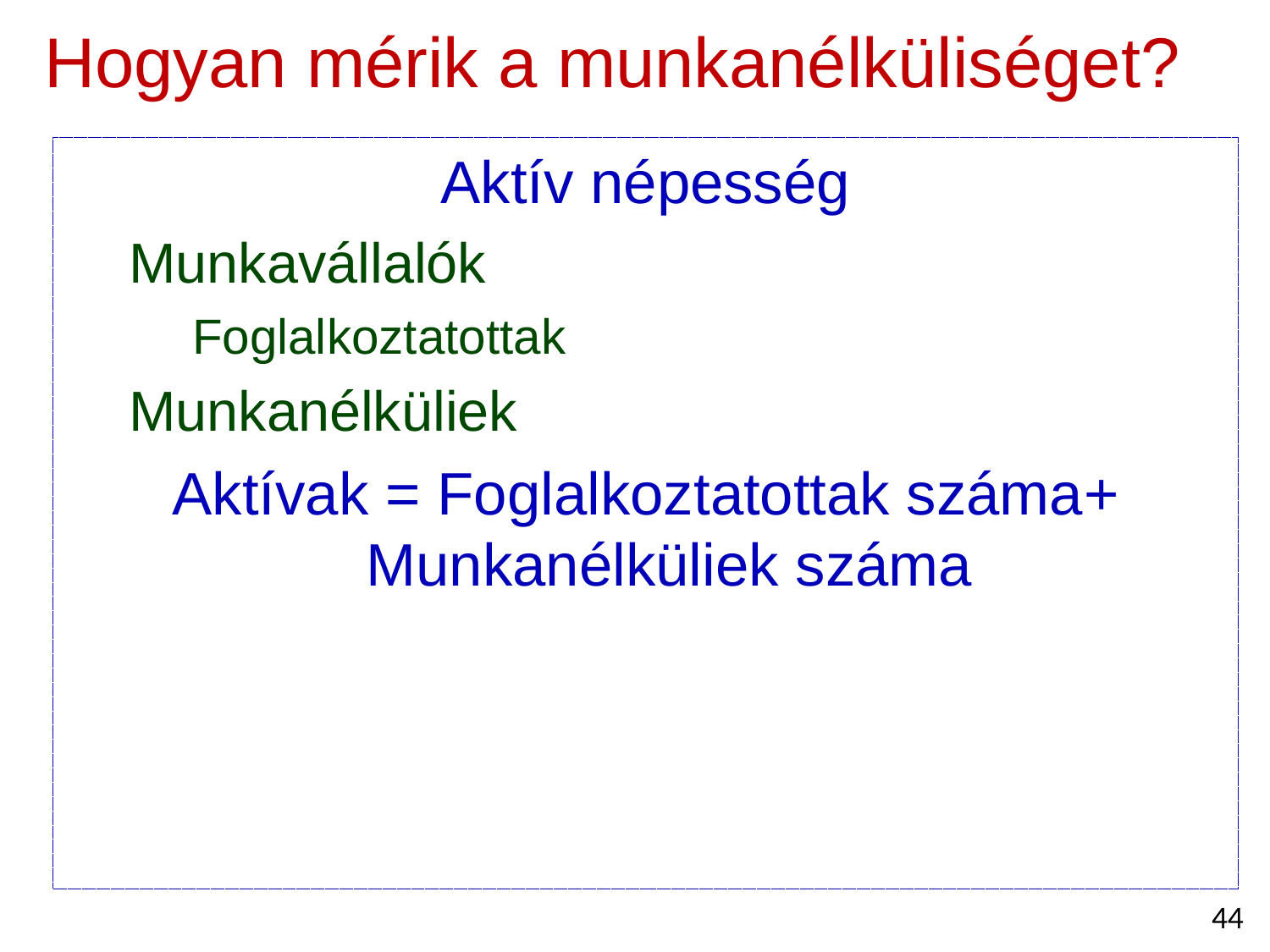

Hogyan mérik a munkanélküliséget?
Aktív népesség
Munkavállalók
Foglalkoztatottak
Munkanélküliek
Aktívak = Foglalkoztatottak száma+ Munkanélküliek száma
44